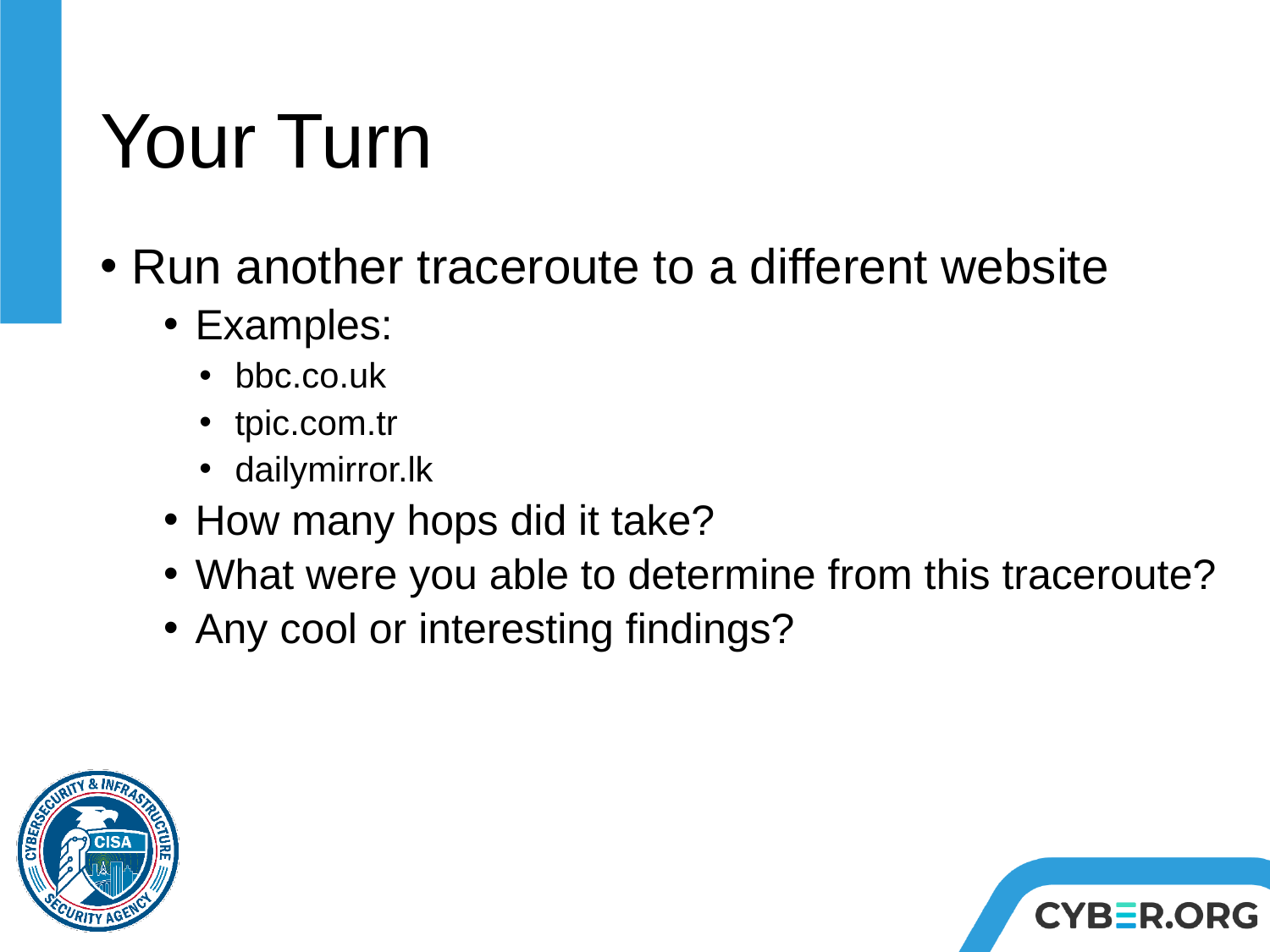

# Your Turn
Run another traceroute to a different website
Examples:
bbc.co.uk
tpic.com.tr
dailymirror.lk
How many hops did it take?
What were you able to determine from this traceroute?
Any cool or interesting findings?